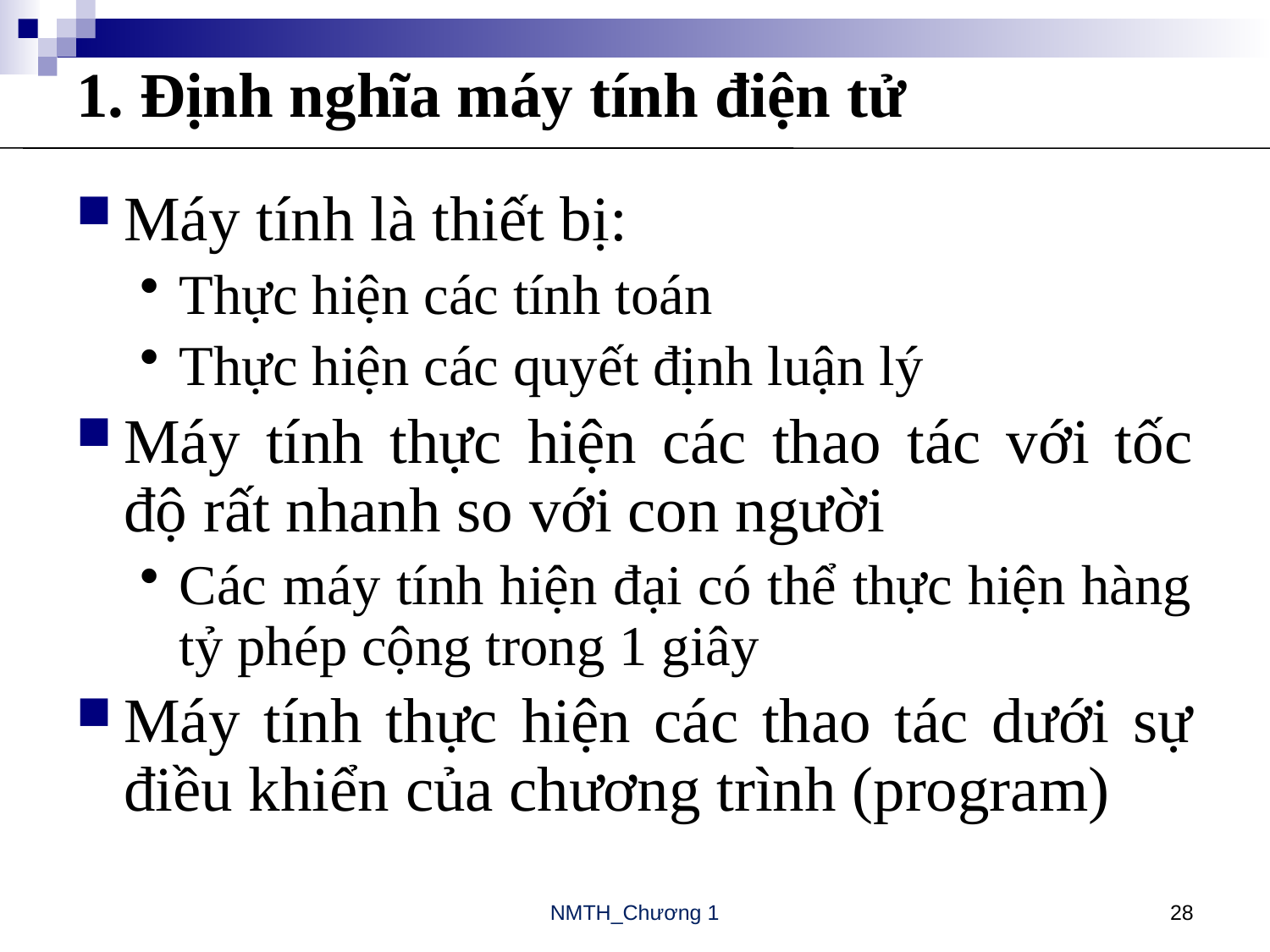

# 1. Định nghĩa máy tính điện tử

Máy tính là thiết bị:
Thực hiện các tính toán
Thực hiện các quyết định luận lý
Máy tính thực hiện các thao tác với tốc độ rất nhanh so với con người
Các máy tính hiện đại có thể thực hiện hàng tỷ phép cộng trong 1 giây
Máy tính thực hiện các thao tác dưới sự điều khiển của chương trình (program)
NMTH_Chương 1
28